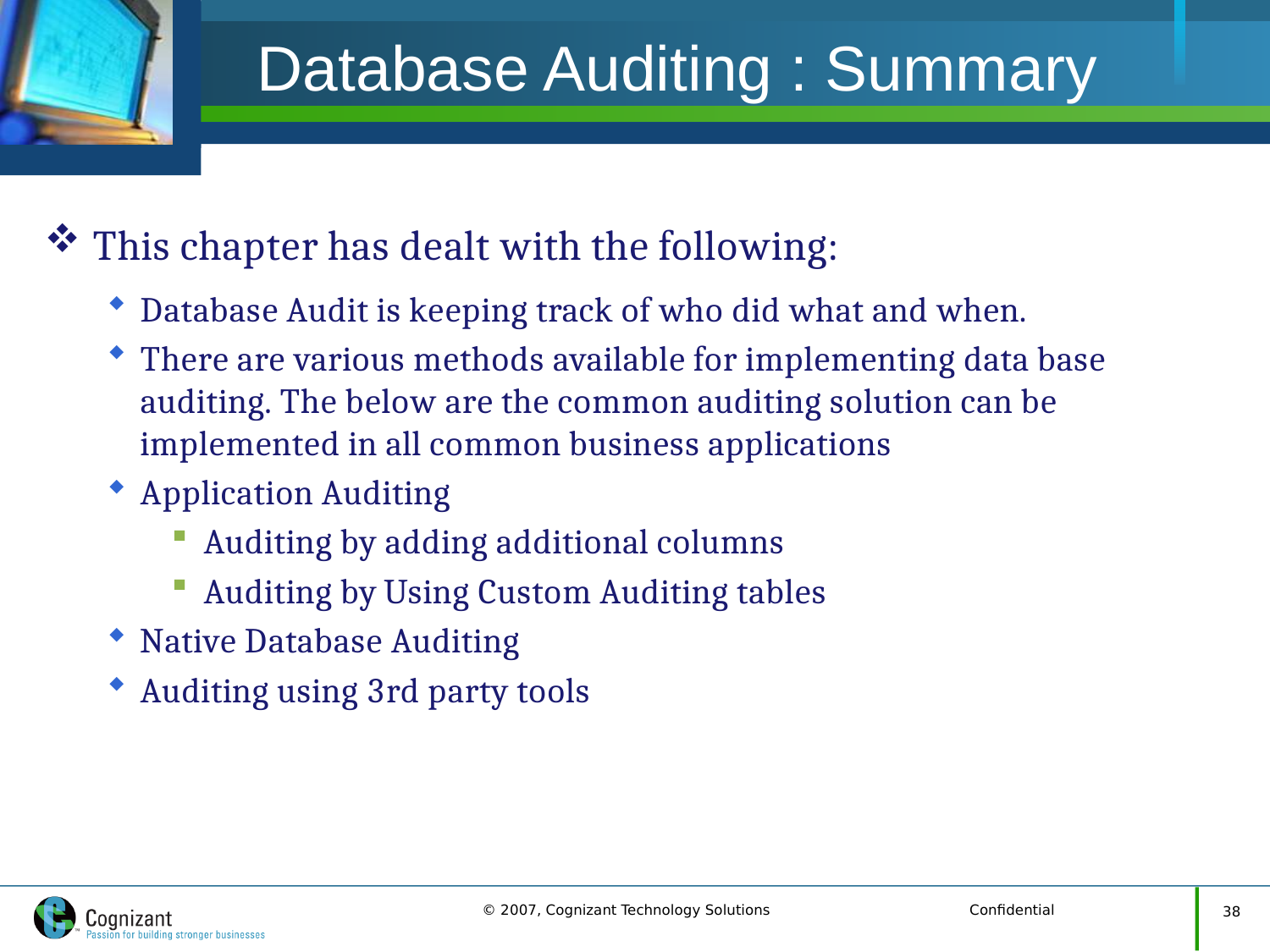

# Database Auditing : Summary
This chapter has dealt with the following:
Database Audit is keeping track of who did what and when.
There are various methods available for implementing data base auditing. The below are the common auditing solution can be implemented in all common business applications
Application Auditing
Auditing by adding additional columns
Auditing by Using Custom Auditing tables
Native Database Auditing
Auditing using 3rd party tools

38